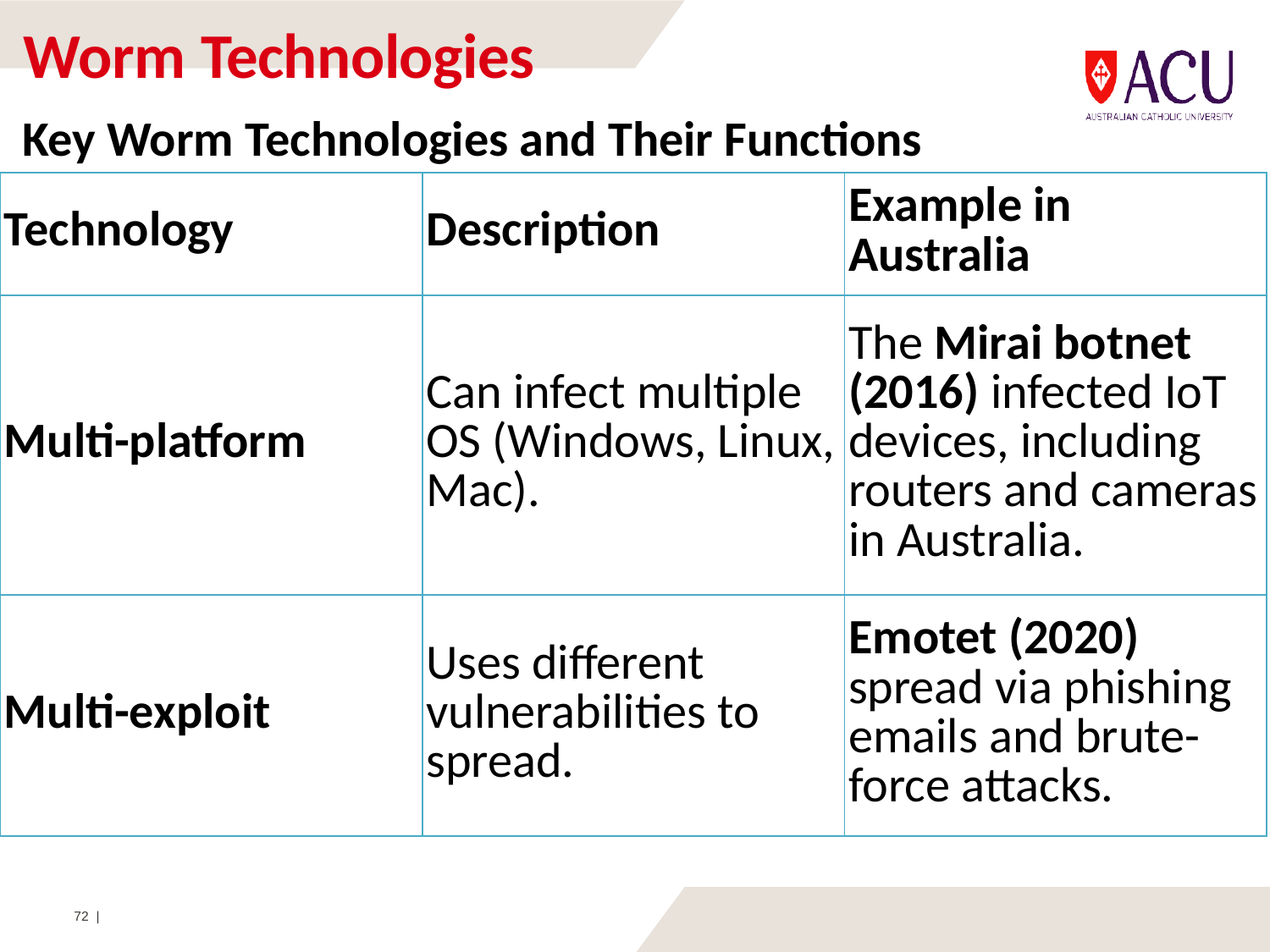

# Worm Technologies
Key Worm Technologies and Their Functions
| Technology | Description | Example in Australia |
| --- | --- | --- |
| Multi-platform | Can infect multiple OS (Windows, Linux, Mac). | The Mirai botnet (2016) infected IoT devices, including routers and cameras in Australia. |
| Multi-exploit | Uses different vulnerabilities to spread. | Emotet (2020) spread via phishing emails and brute-force attacks. |
72 |